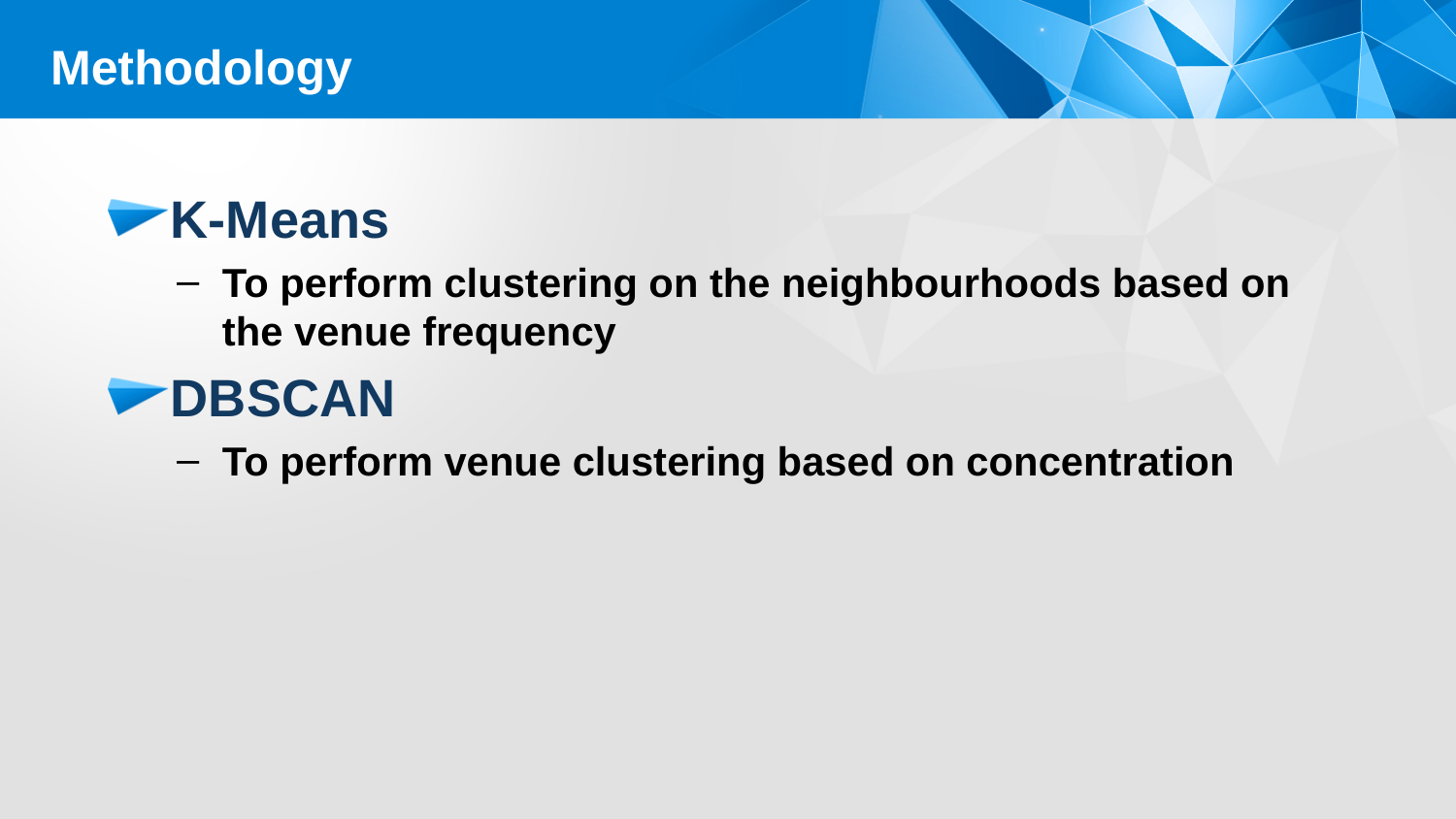

Methodology
K-Means
To perform clustering on the neighbourhoods based on the venue frequency
DBSCAN
To perform venue clustering based on concentration